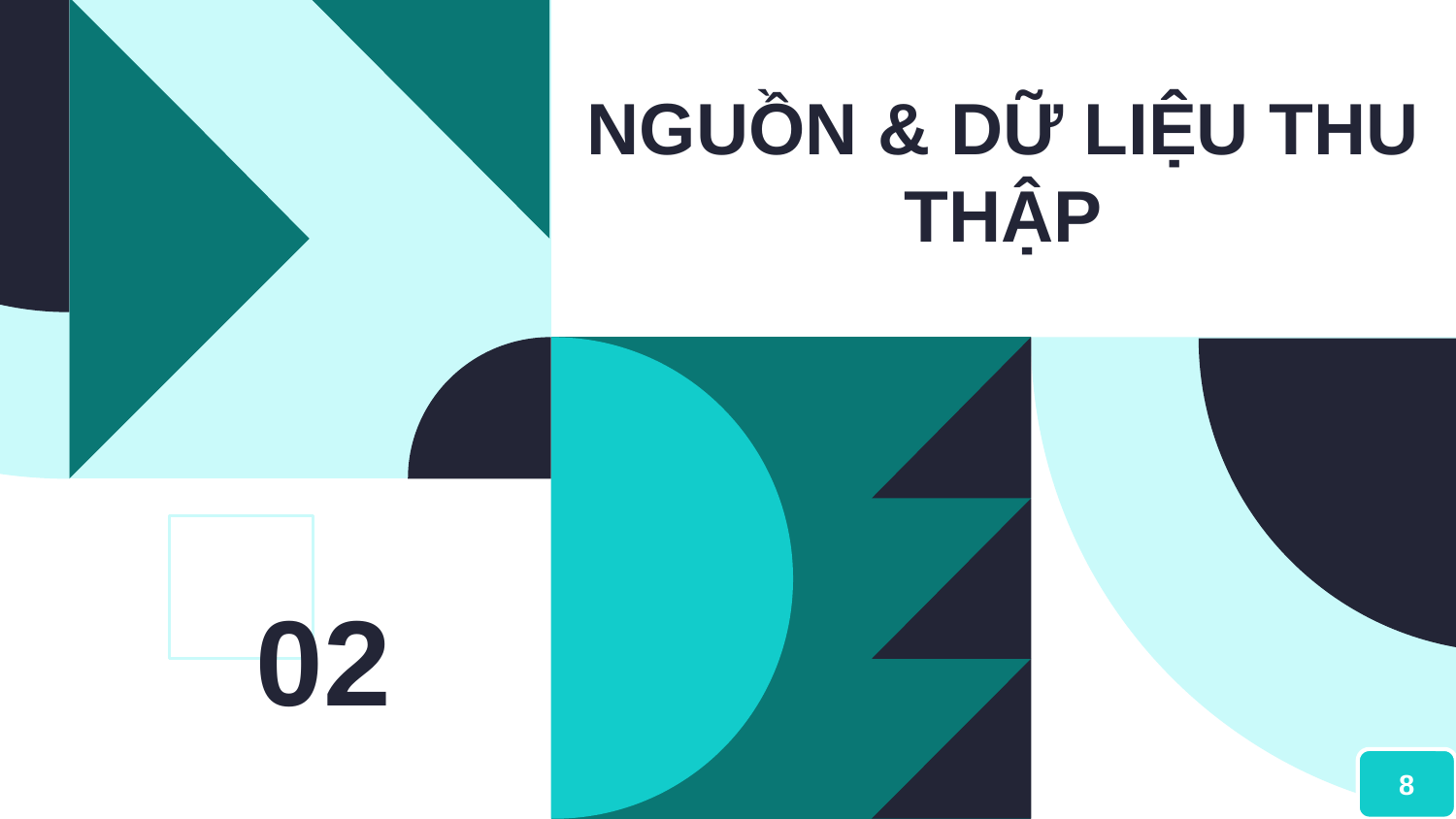

# NGUỒN & DỮ LIỆU THU THẬP

02

8